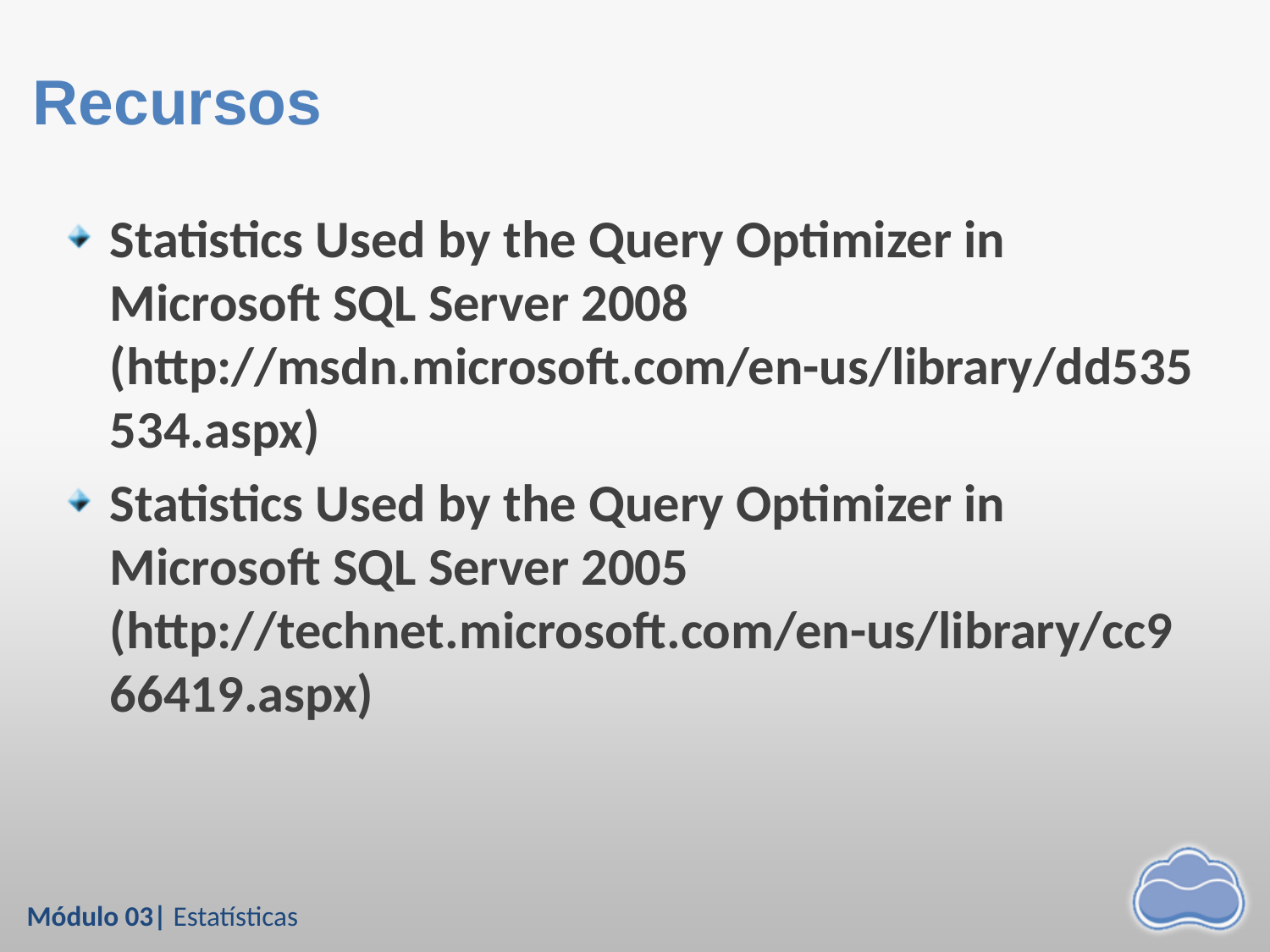

# Recursos
Statistics Used by the Query Optimizer in Microsoft SQL Server 2008 (http://msdn.microsoft.com/en-us/library/dd535534.aspx)
Statistics Used by the Query Optimizer in Microsoft SQL Server 2005 (http://technet.microsoft.com/en-us/library/cc966419.aspx)